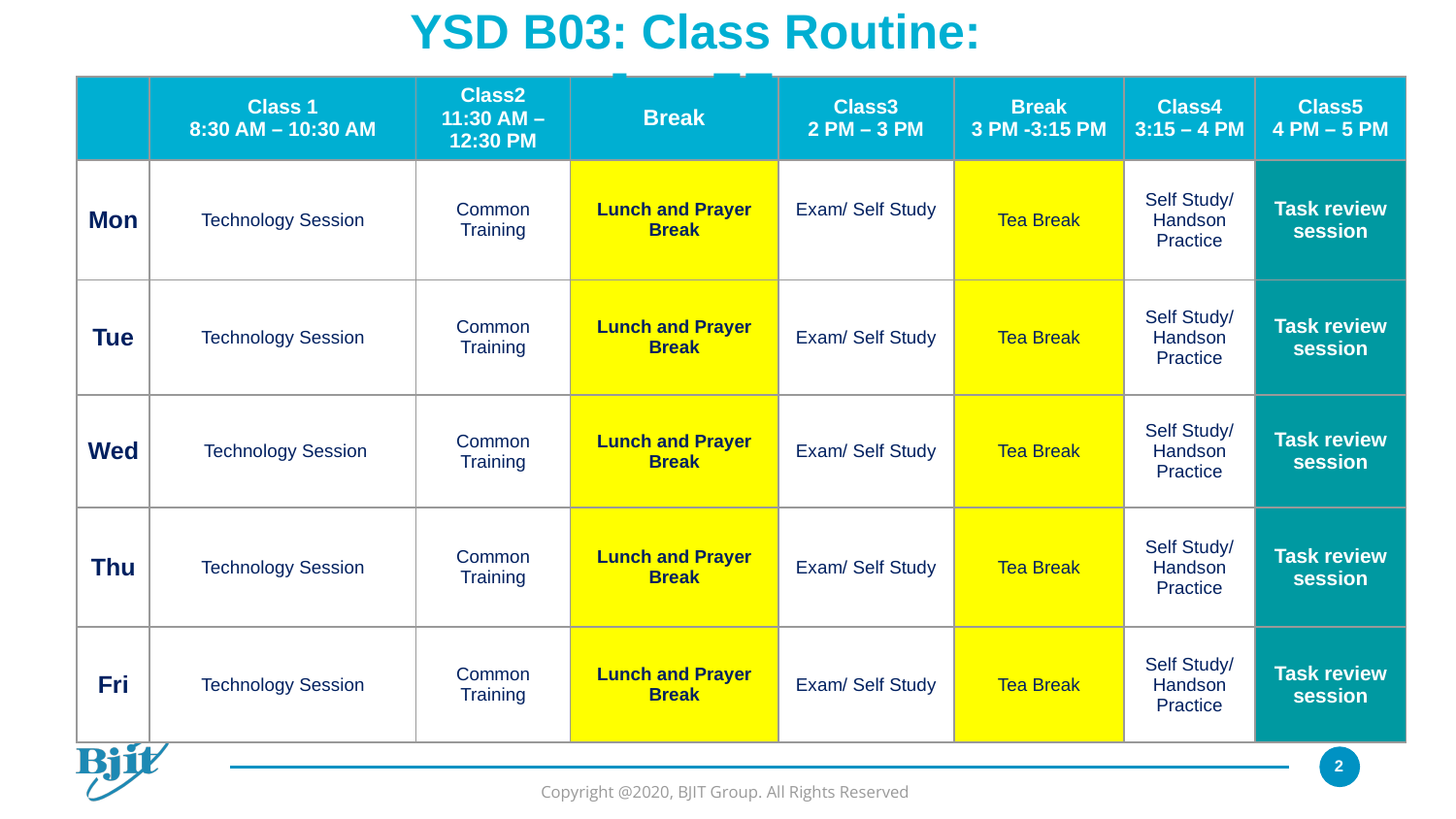

# YSD B03: Class Routine: JavaEE
|  | Class 1 8:30 AM – 10:30 AM | Class2 11:30 AM – 12:30 PM | Break | Class3 2 PM – 3 PM | Break 3 PM -3:15 PM | Class4 3:15 – 4 PM | Class5 4 PM – 5 PM |
| --- | --- | --- | --- | --- | --- | --- | --- |
| Mon | Technology Session | Common Training | Lunch and Prayer Break | Exam/ Self Study | Tea Break | Self Study/ Handson Practice | Task review session |
| Tue | Technology Session | Common Training | Lunch and Prayer Break | Exam/ Self Study | Tea Break | Self Study/ Handson Practice | Task review session |
| Wed | Technology Session | Common Training | Lunch and Prayer Break | Exam/ Self Study | Tea Break | Self Study/ Handson Practice | Task review session |
| Thu | Technology Session | Common Training | Lunch and Prayer Break | Exam/ Self Study | Tea Break | Self Study/ Handson Practice | Task review session |
| Fri | Technology Session | Common Training | Lunch and Prayer Break | Exam/ Self Study | Tea Break | Self Study/ Handson Practice | Task review session |